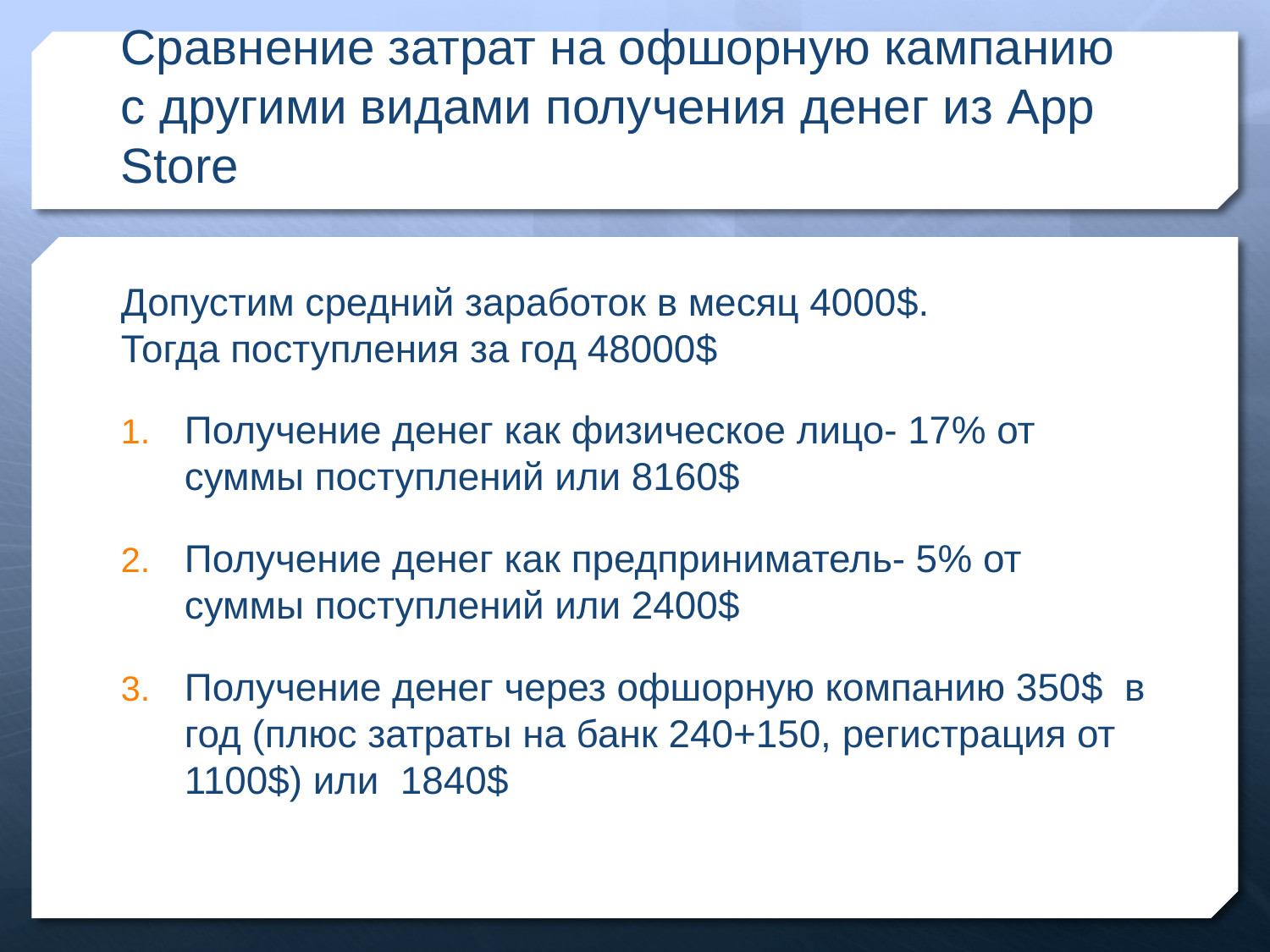

# Сравнение затрат на офшорную кампанию с другими видами получения денег из App Store
Допустим средний заработок в месяц 4000$.
Тогда поступления за год 48000$
Получение денег как физическое лицо- 17% от суммы поступлений или 8160$
Получение денег как предприниматель- 5% от суммы поступлений или 2400$
Получение денег через офшорную компанию 350$  в год (плюс затраты на банк 240+150, регистрация от 1100$) или  1840$